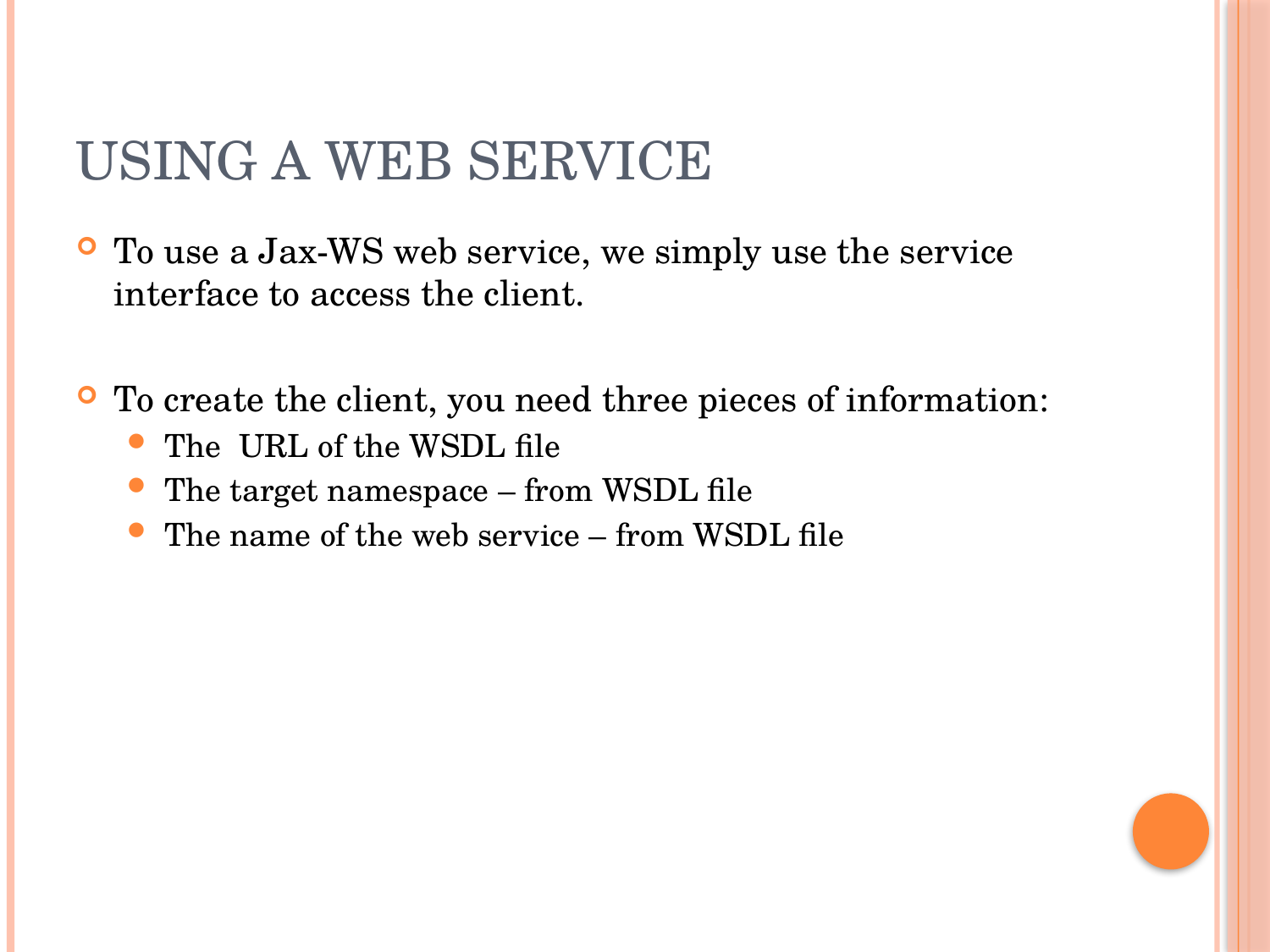

# Using a Web Service
To use a Jax-WS web service, we simply use the service interface to access the client.

To create the client, you need three pieces of information:
The  URL of the WSDL file
The target namespace – from WSDL file
The name of the web service – from WSDL file